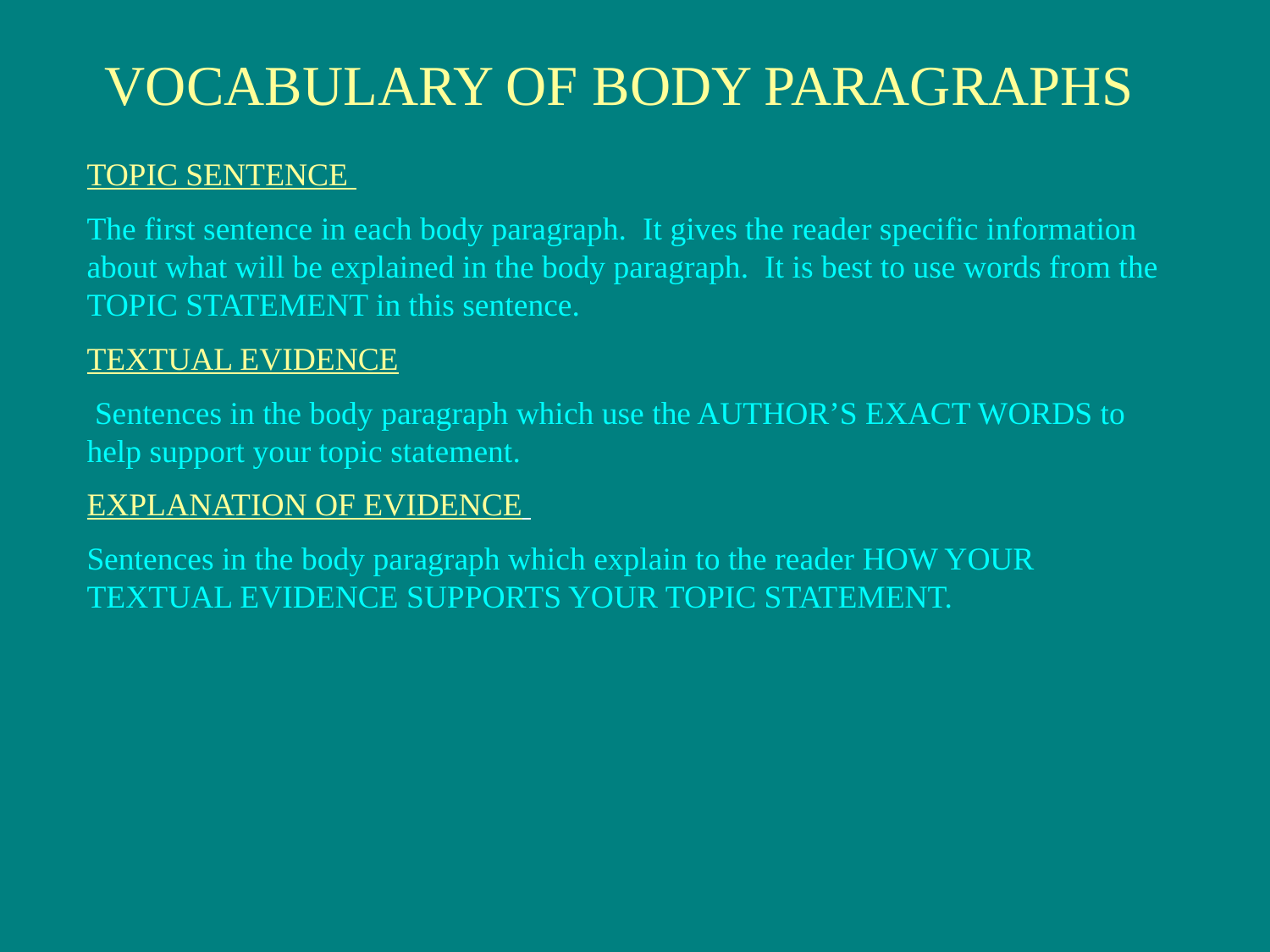

VOCABULARY OF BODY PARAGRAPHS

TOPIC SENTENCE
The first sentence in each body paragraph.  It gives the reader specific information about what will be explained in the body paragraph.  It is best to use words from the TOPIC STATEMENT in this sentence.
TEXTUAL EVIDENCE
 Sentences in the body paragraph which use the AUTHOR’S EXACT WORDS to help support your topic statement.
EXPLANATION OF EVIDENCE
Sentences in the body paragraph which explain to the reader HOW YOUR TEXTUAL EVIDENCE SUPPORTS YOUR TOPIC STATEMENT.